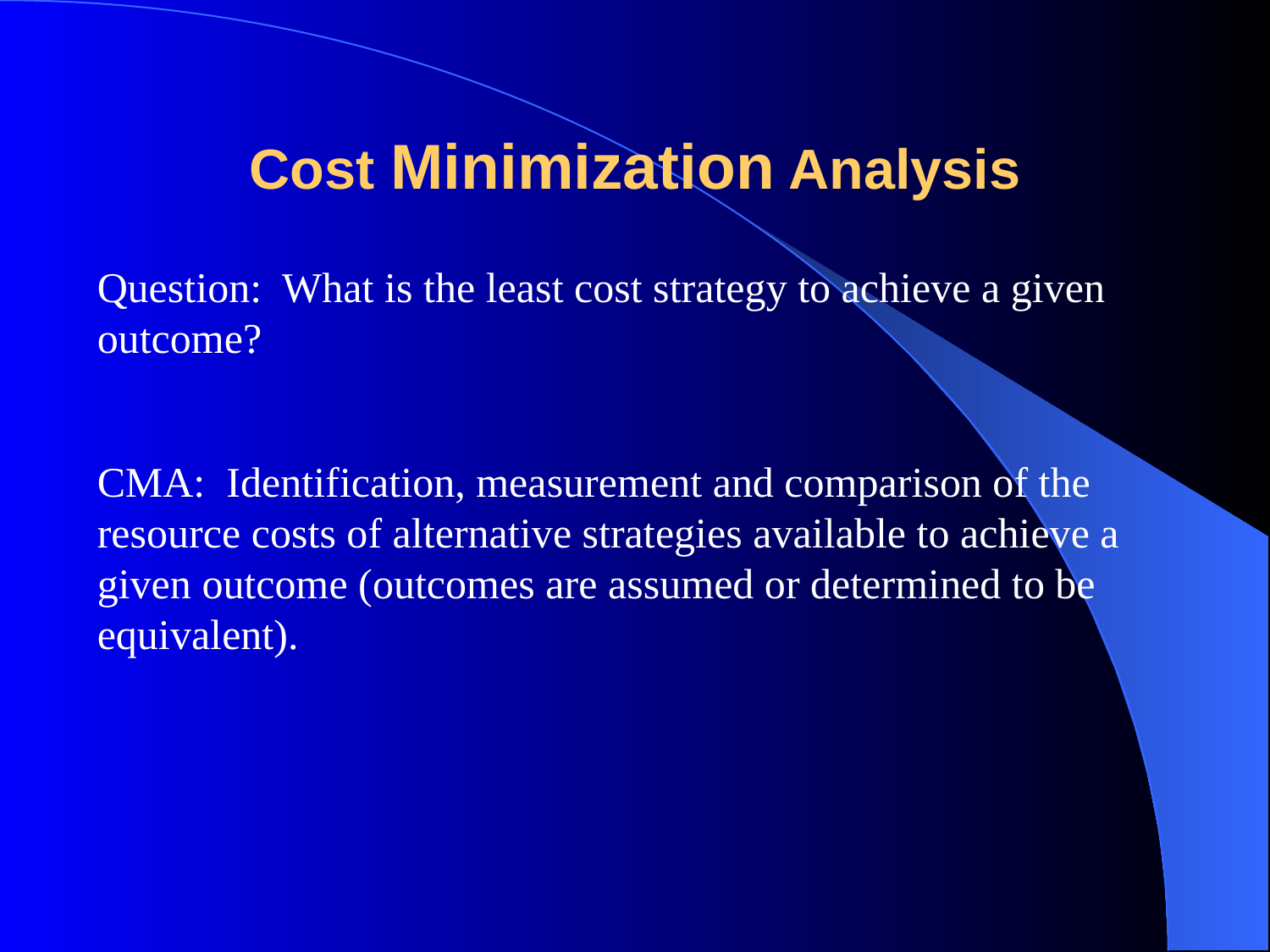

# Cost Minimization Analysis
Question:  What is the least cost strategy to achieve a given outcome?

CMA:  Identification, measurement and comparison of the resource costs of alternative strategies available to achieve a given outcome (outcomes are assumed or determined to be equivalent).